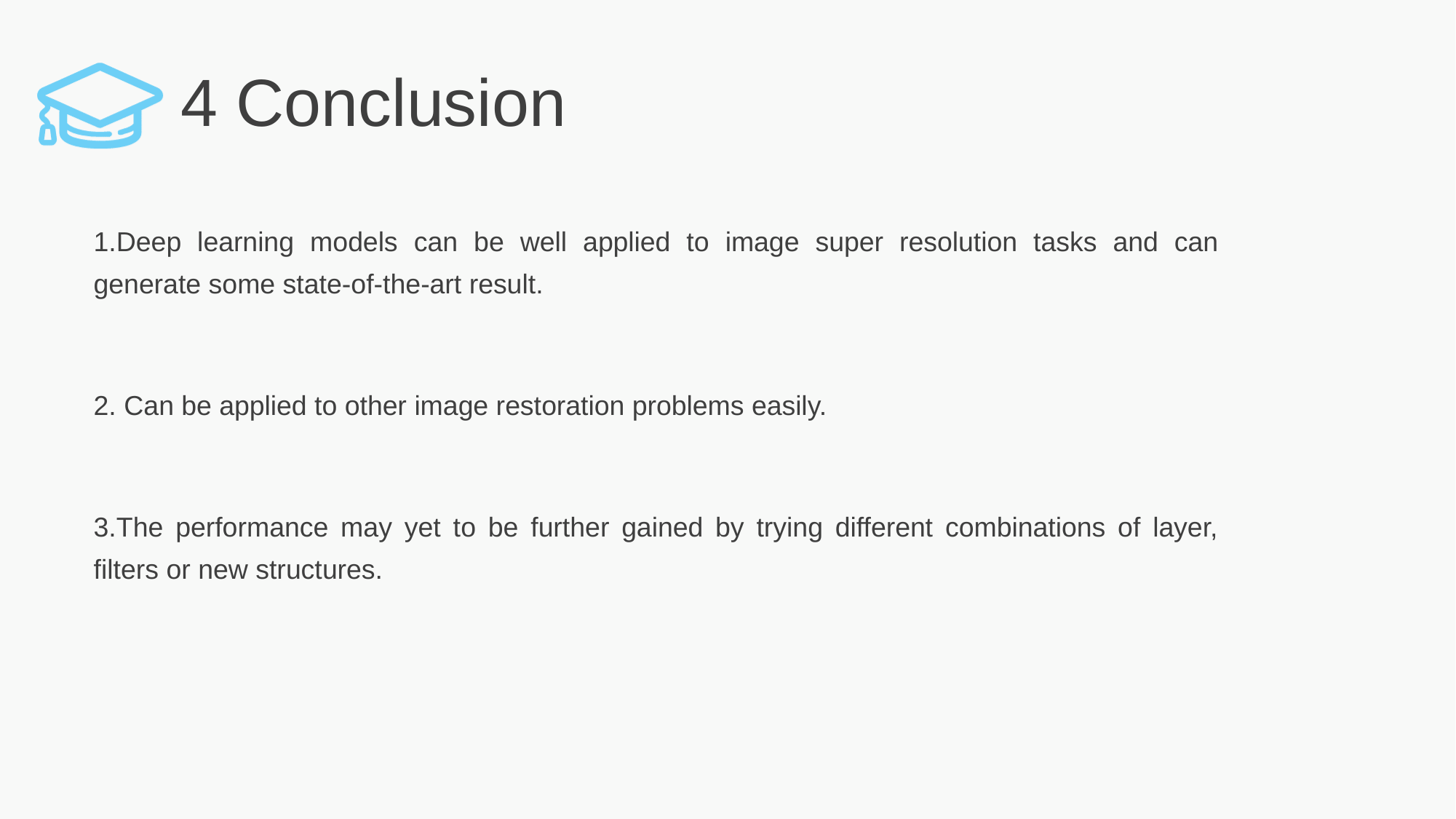

# 4 Conclusion
1.Deep learning models can be well applied to image super resolution tasks and can generate some state-of-the-art result.

2. Can be applied to other image restoration problems easily.

3.The performance may yet to be further gained by trying different combinations of layer, filters or new structures.